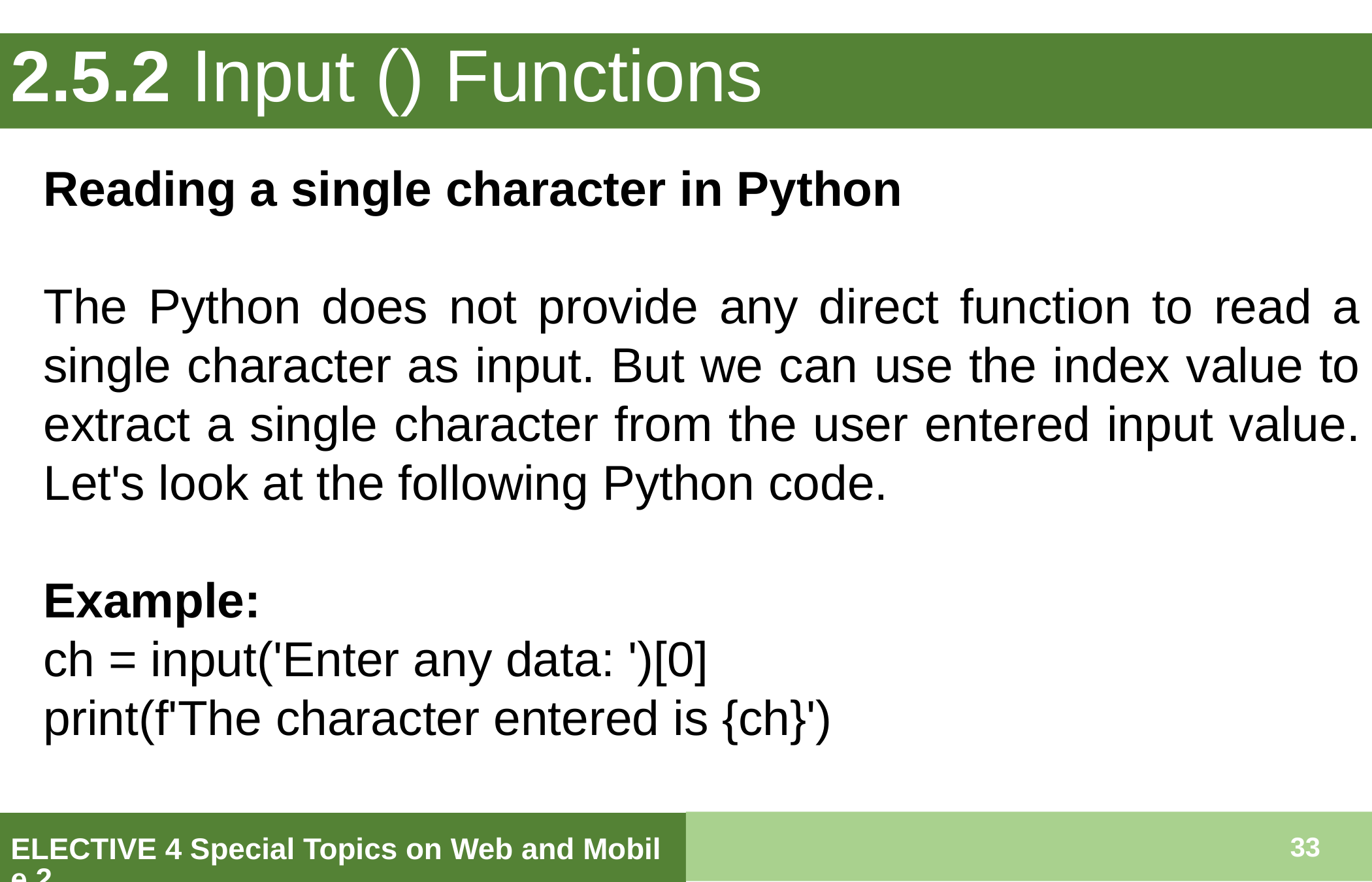

# 2.5.2 Input () Functions
Reading a single character in Python

The Python does not provide any direct function to read a single character as input. But we can use the index value to extract a single character from the user entered input value. Let's look at the following Python code.

Example:
ch = input('Enter any data: ')[0]
print(f'The character entered is {ch}')

ELECTIVE 4 Special Topics on Web and Mobile 2
33